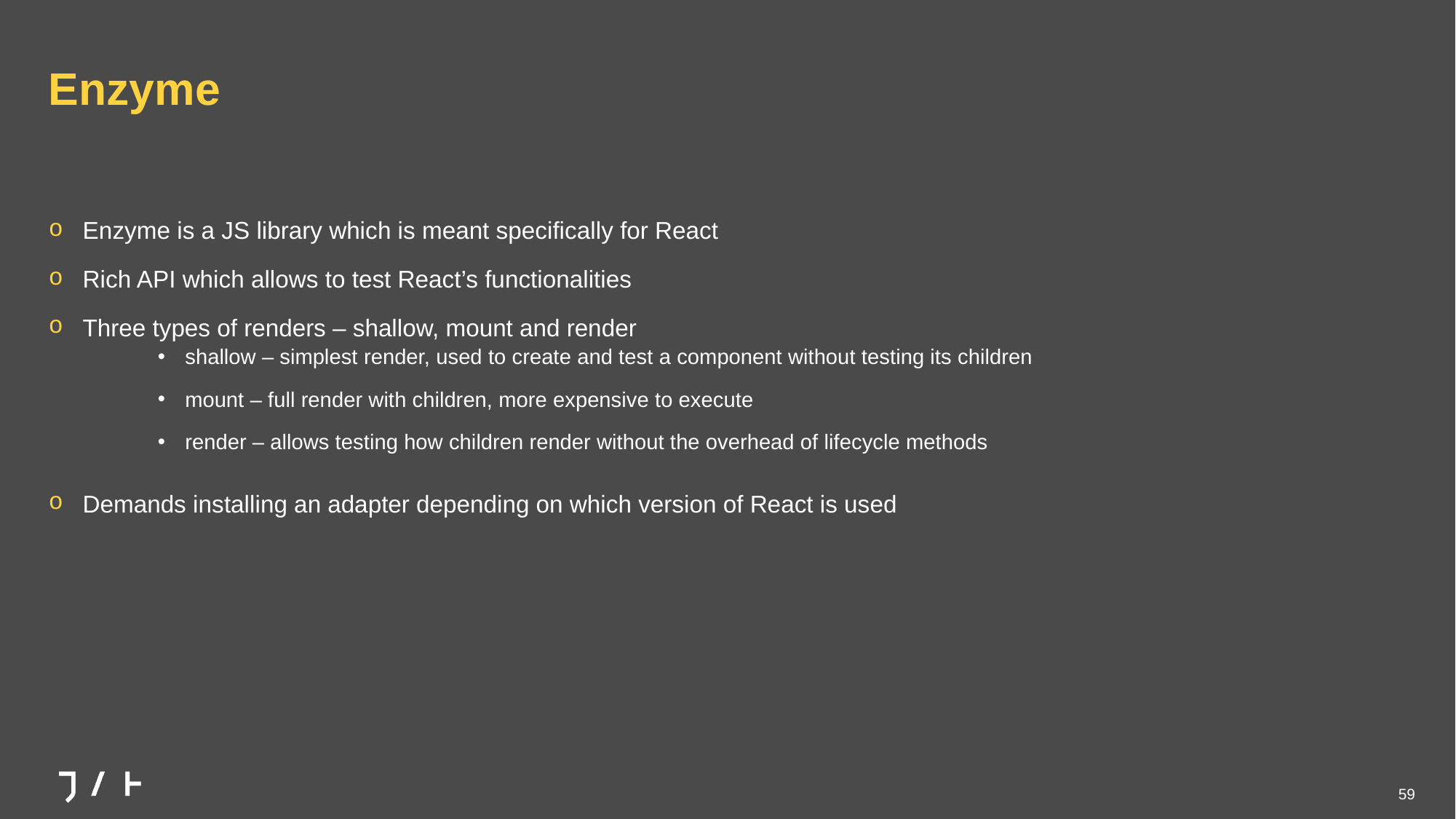

# Enzyme
Enzyme is a JS library which is meant specifically for React
Rich API which allows to test React’s functionalities
Three types of renders – shallow, mount and render
shallow – simplest render, used to create and test a component without testing its children
mount – full render with children, more expensive to execute
render – allows testing how children render without the overhead of lifecycle methods
Demands installing an adapter depending on which version of React is used

59